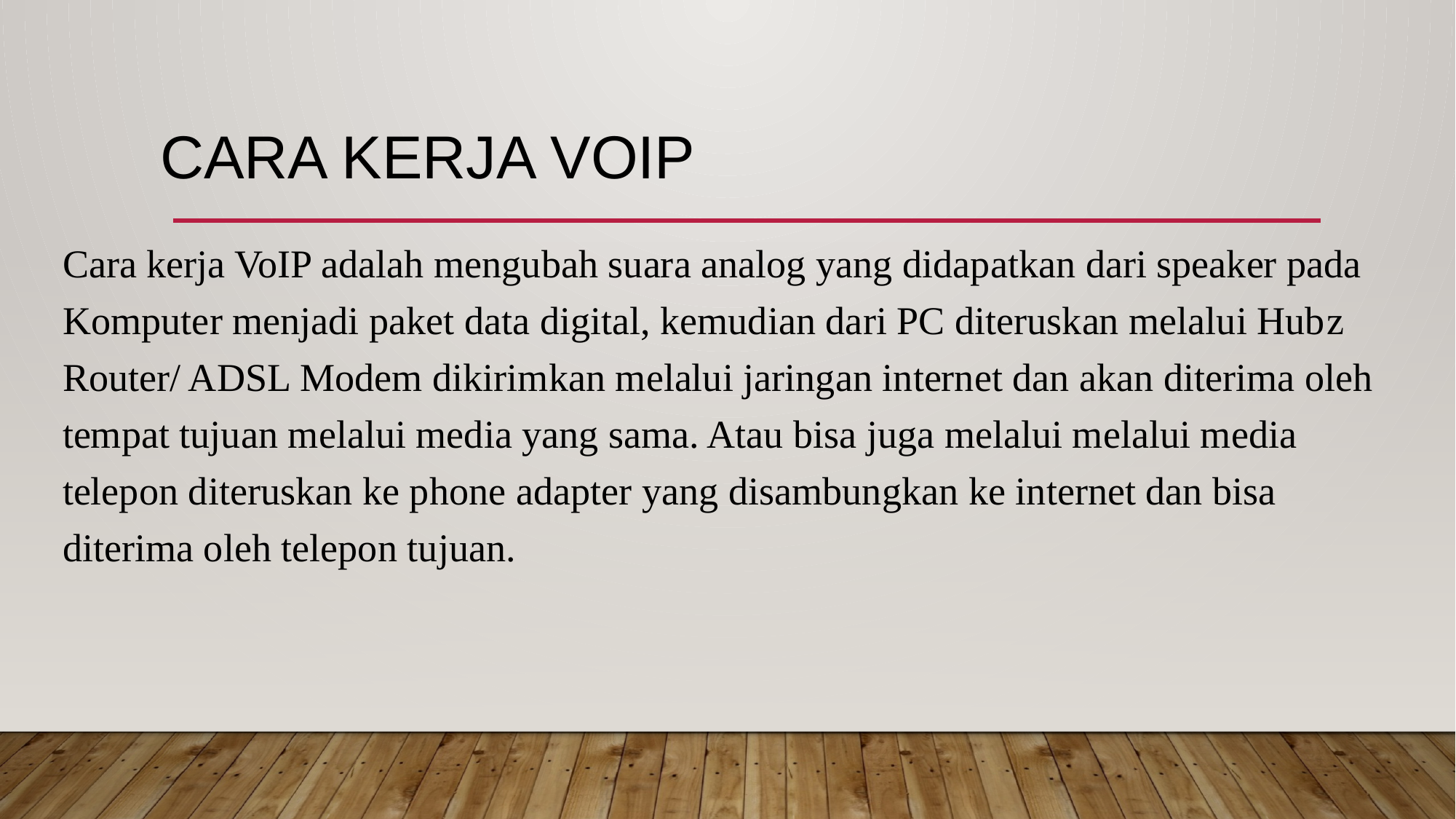

# Cara kerja Voip
Cara kerja VoIP adalah mengubah suara analog yang didapatkan dari speaker pada Komputer menjadi paket data digital, kemudian dari PC diteruskan melalui Hubz Router/ ADSL Modem dikirimkan melalui jaringan internet dan akan diterima oleh tempat tujuan melalui media yang sama. Atau bisa juga melalui melalui media telepon diteruskan ke phone adapter yang disambungkan ke internet dan bisa diterima oleh telepon tujuan.